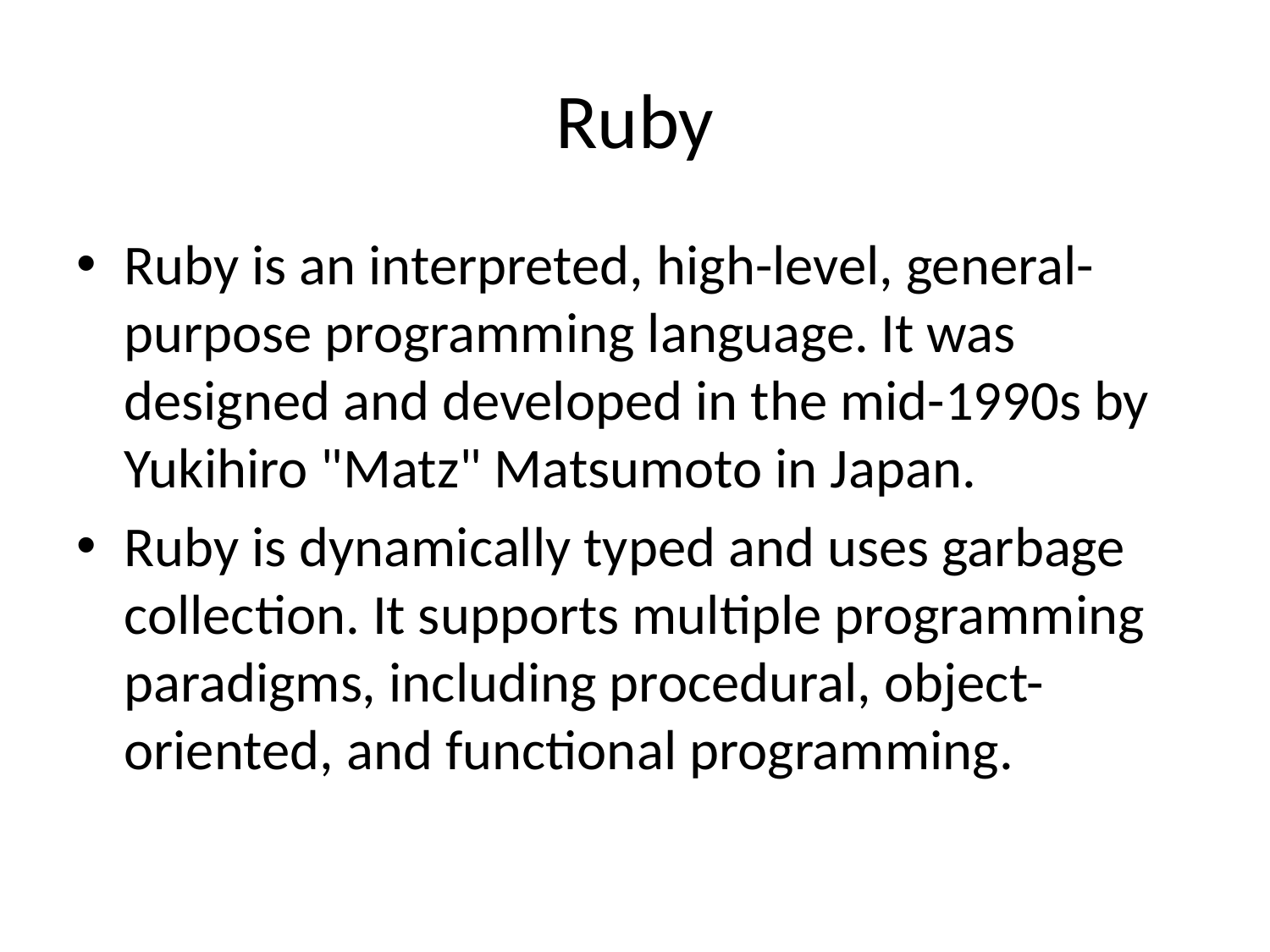

# Ruby
Ruby is an interpreted, high-level, general-purpose programming language. It was designed and developed in the mid-1990s by Yukihiro "Matz" Matsumoto in Japan.
Ruby is dynamically typed and uses garbage collection. It supports multiple programming paradigms, including procedural, object-oriented, and functional programming.